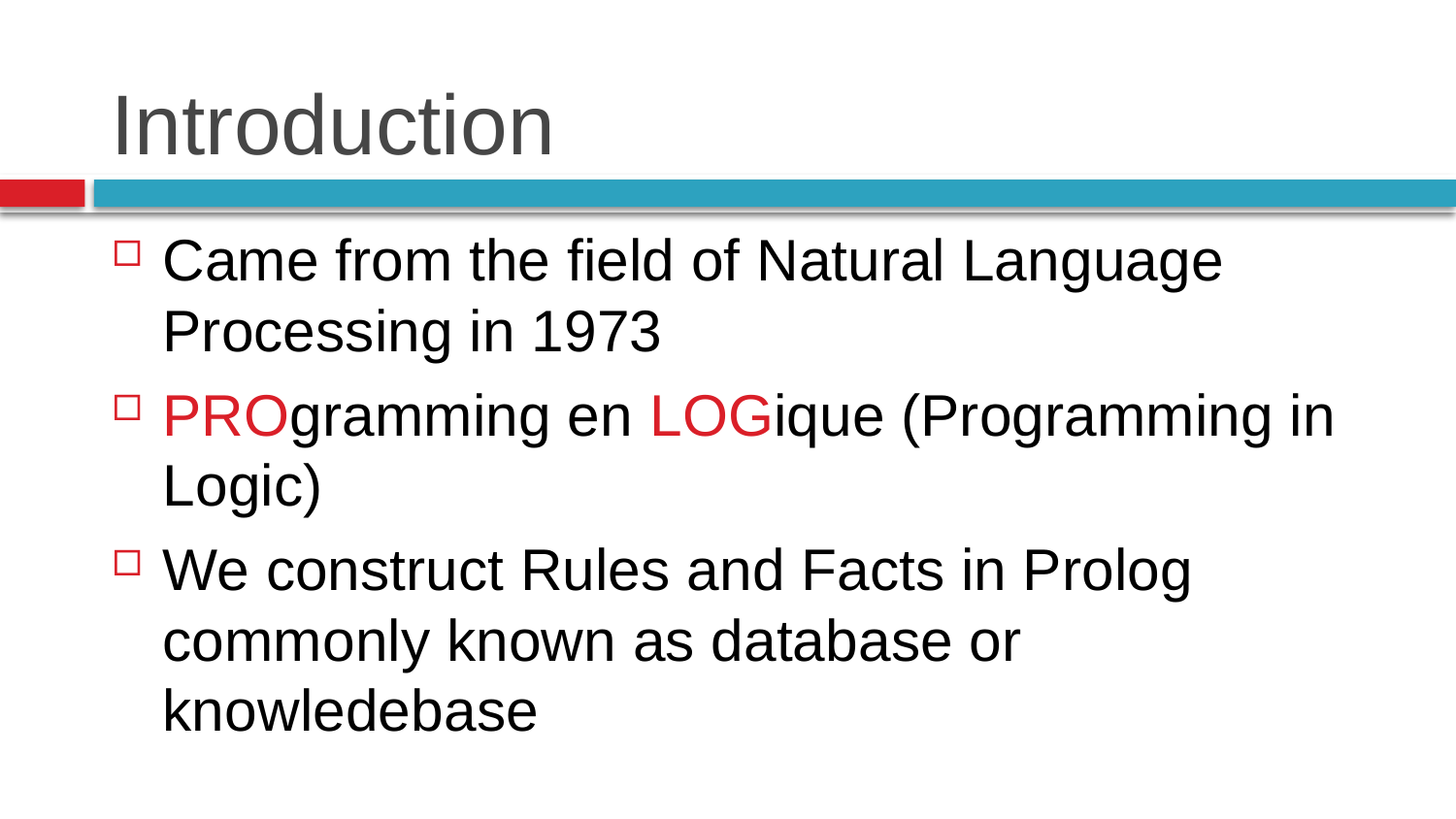

# Introduction
Came from the field of Natural Language Processing in 1973
PROgramming en LOGique (Programming in Logic)
We construct Rules and Facts in Prolog commonly known as database or knowledebase